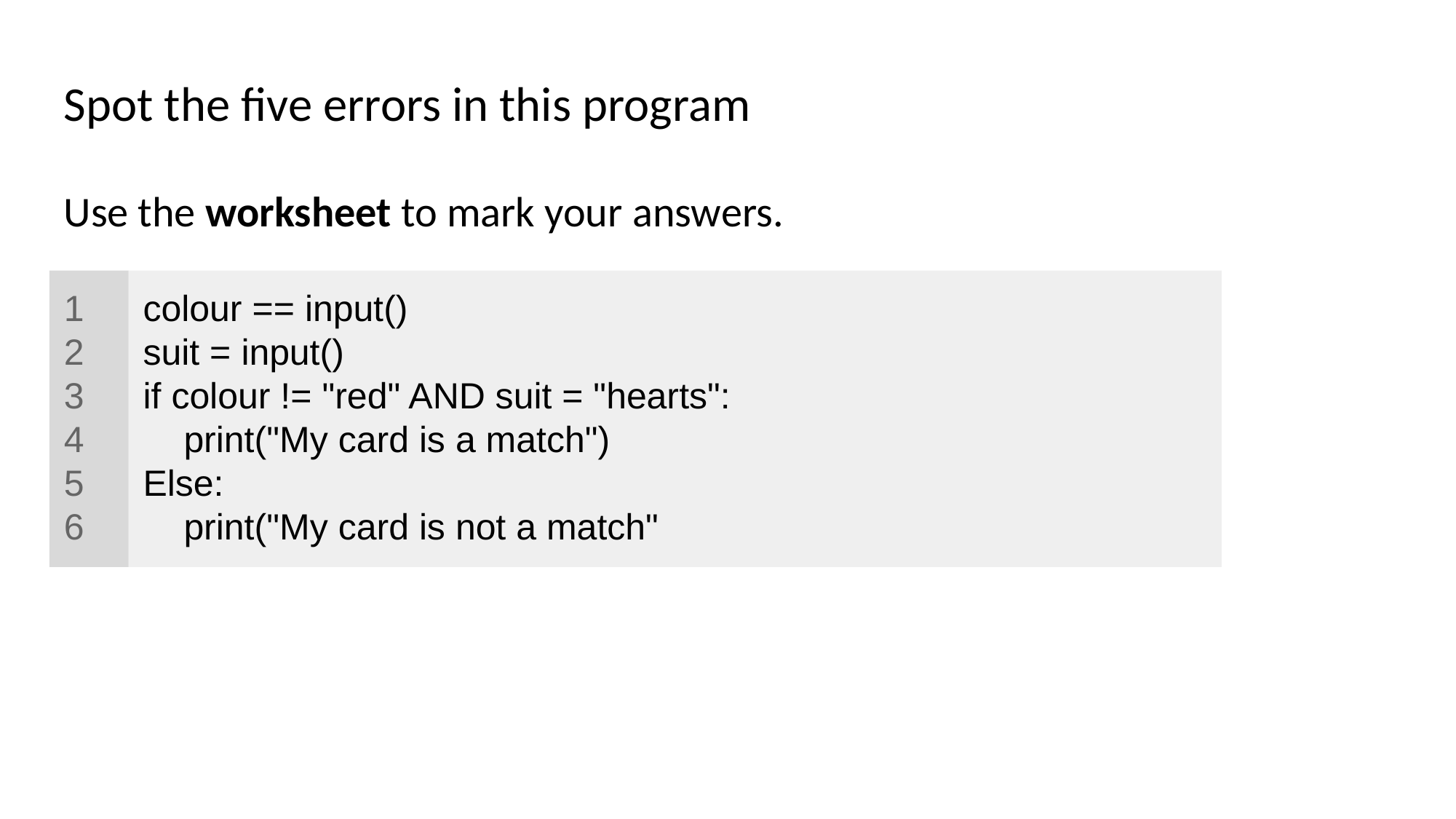

# Spot the five errors in this program
Use the worksheet to mark your answers.
1
2
3
4
5
6
colour == input()
suit = input()
if colour != "red" AND suit = "hearts":
    print("My card is a match")
Else:
    print("My card is not a match"